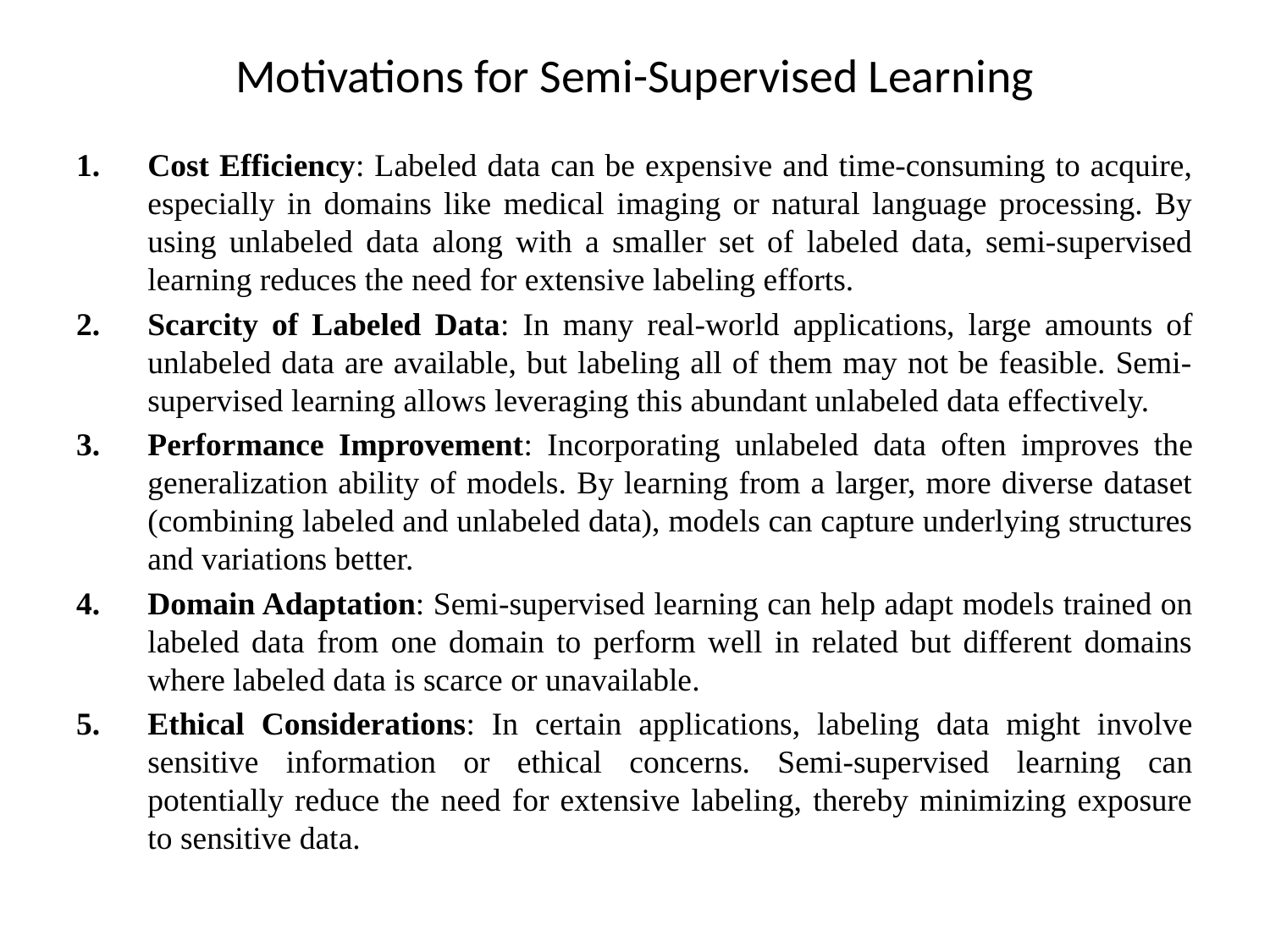

# Motivations for Semi-Supervised Learning
Cost Efficiency: Labeled data can be expensive and time-consuming to acquire, especially in domains like medical imaging or natural language processing. By using unlabeled data along with a smaller set of labeled data, semi-supervised learning reduces the need for extensive labeling efforts.
Scarcity of Labeled Data: In many real-world applications, large amounts of unlabeled data are available, but labeling all of them may not be feasible. Semi-supervised learning allows leveraging this abundant unlabeled data effectively.
Performance Improvement: Incorporating unlabeled data often improves the generalization ability of models. By learning from a larger, more diverse dataset (combining labeled and unlabeled data), models can capture underlying structures and variations better.
Domain Adaptation: Semi-supervised learning can help adapt models trained on labeled data from one domain to perform well in related but different domains where labeled data is scarce or unavailable.
Ethical Considerations: In certain applications, labeling data might involve sensitive information or ethical concerns. Semi-supervised learning can potentially reduce the need for extensive labeling, thereby minimizing exposure to sensitive data.